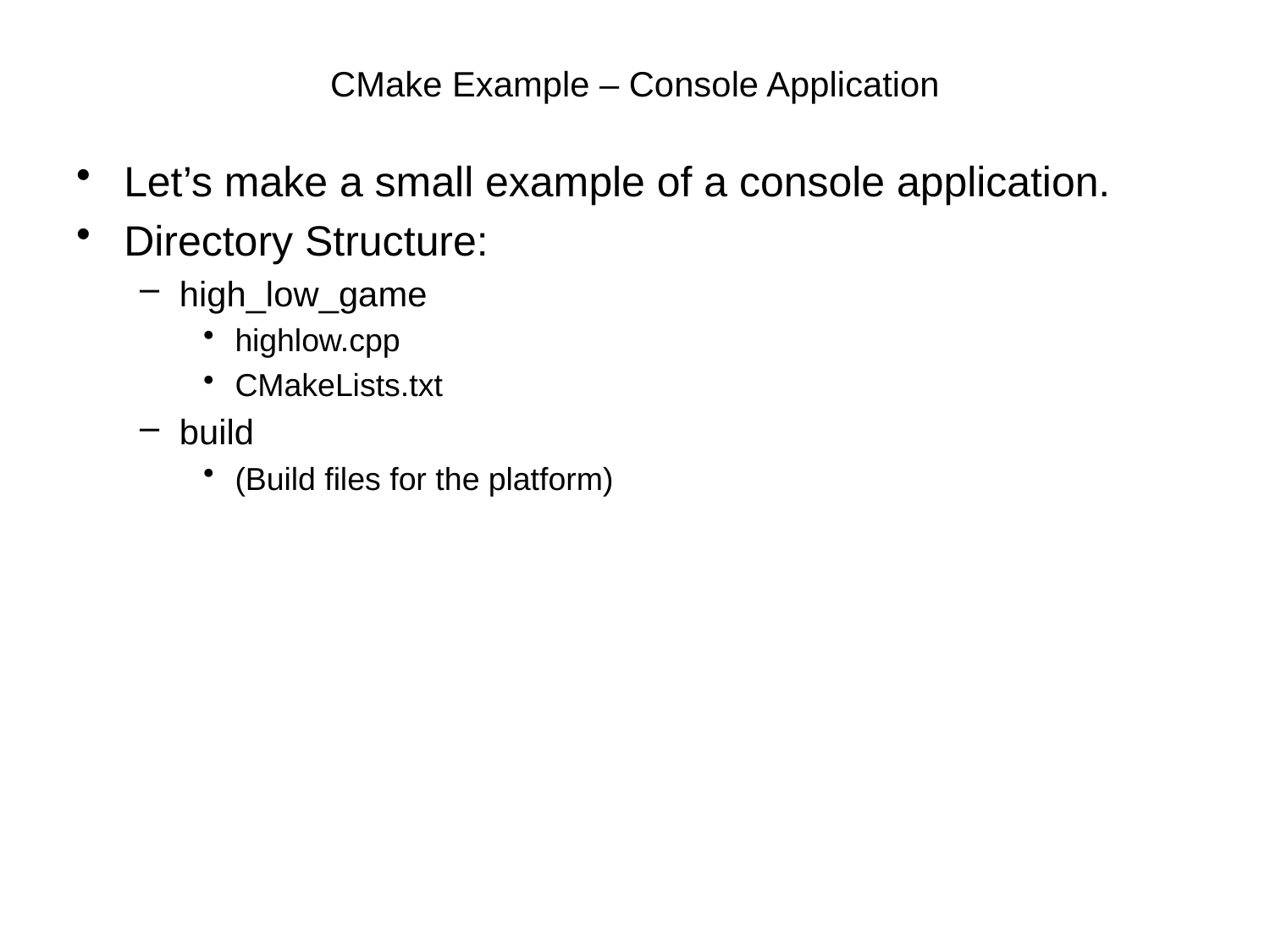

# CMake Example – Console Application
Let’s make a small example of a console application.
Directory Structure:
high_low_game
highlow.cpp
CMakeLists.txt
build
(Build files for the platform)